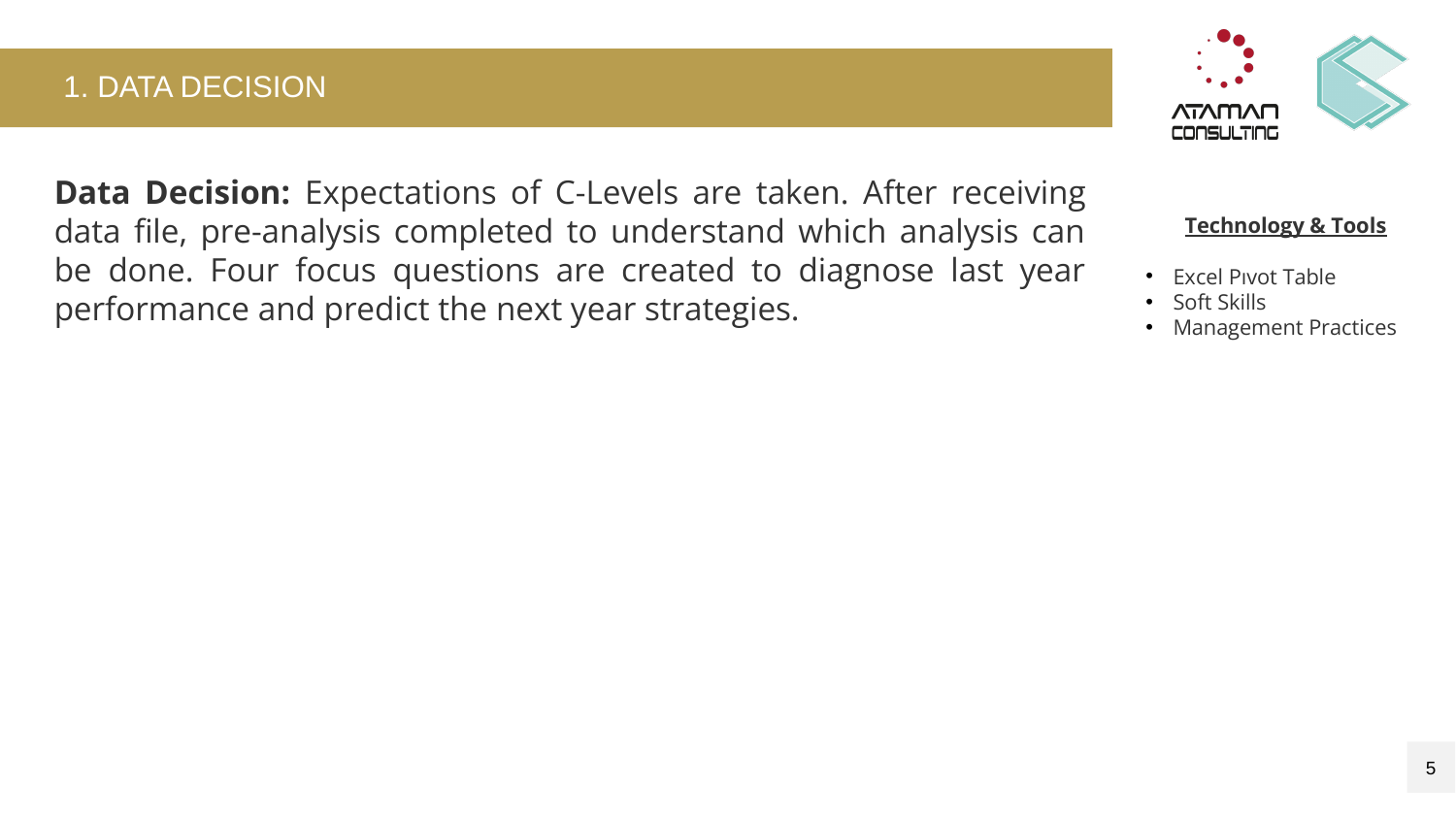

# 1. DATA DECISION
Data Decision: Expectations of C-Levels are taken. After receiving data file, pre-analysis completed to understand which analysis can be done. Four focus questions are created to diagnose last year performance and predict the next year strategies.

Technology & Tools

Excel Pıvot Table
Soft Skills
Management Practices